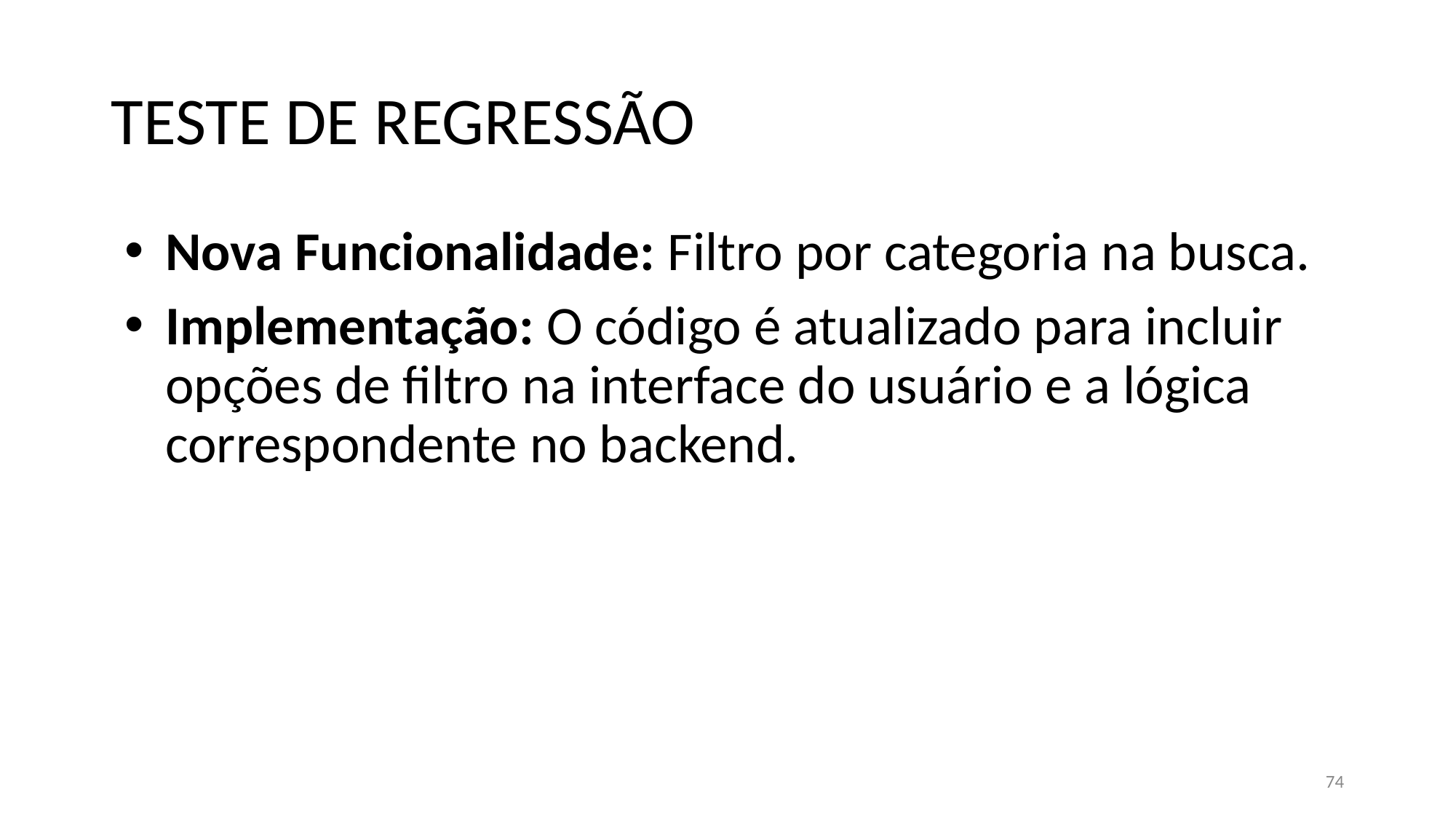

# TESTE DE REGRESSÃO
Nova Funcionalidade: Filtro por categoria na busca.
Implementação: O código é atualizado para incluir opções de filtro na interface do usuário e a lógica correspondente no backend.

74